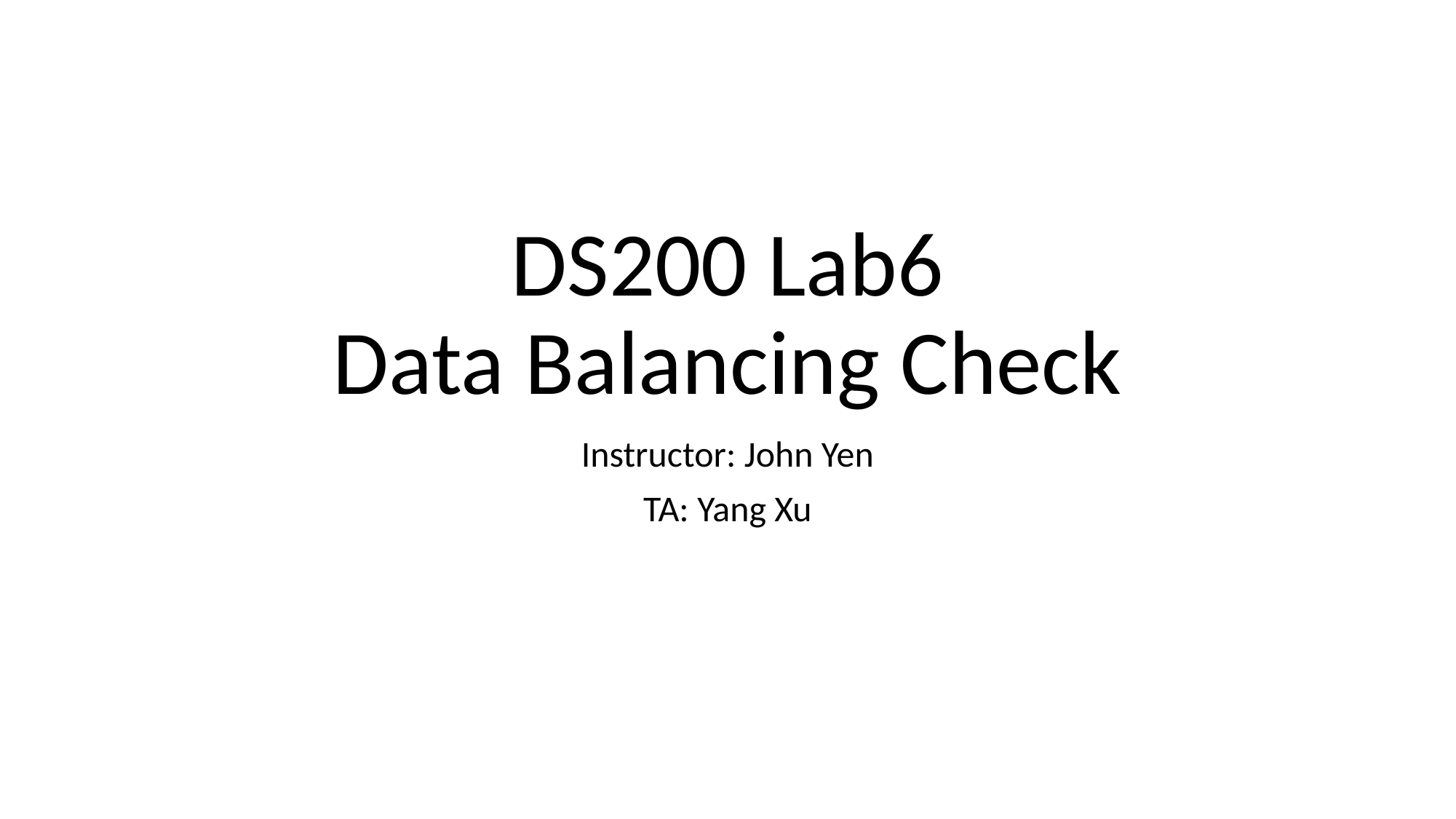

# DS200 Lab6 Data Balancing Check
Instructor: John Yen
TA: Yang Xu